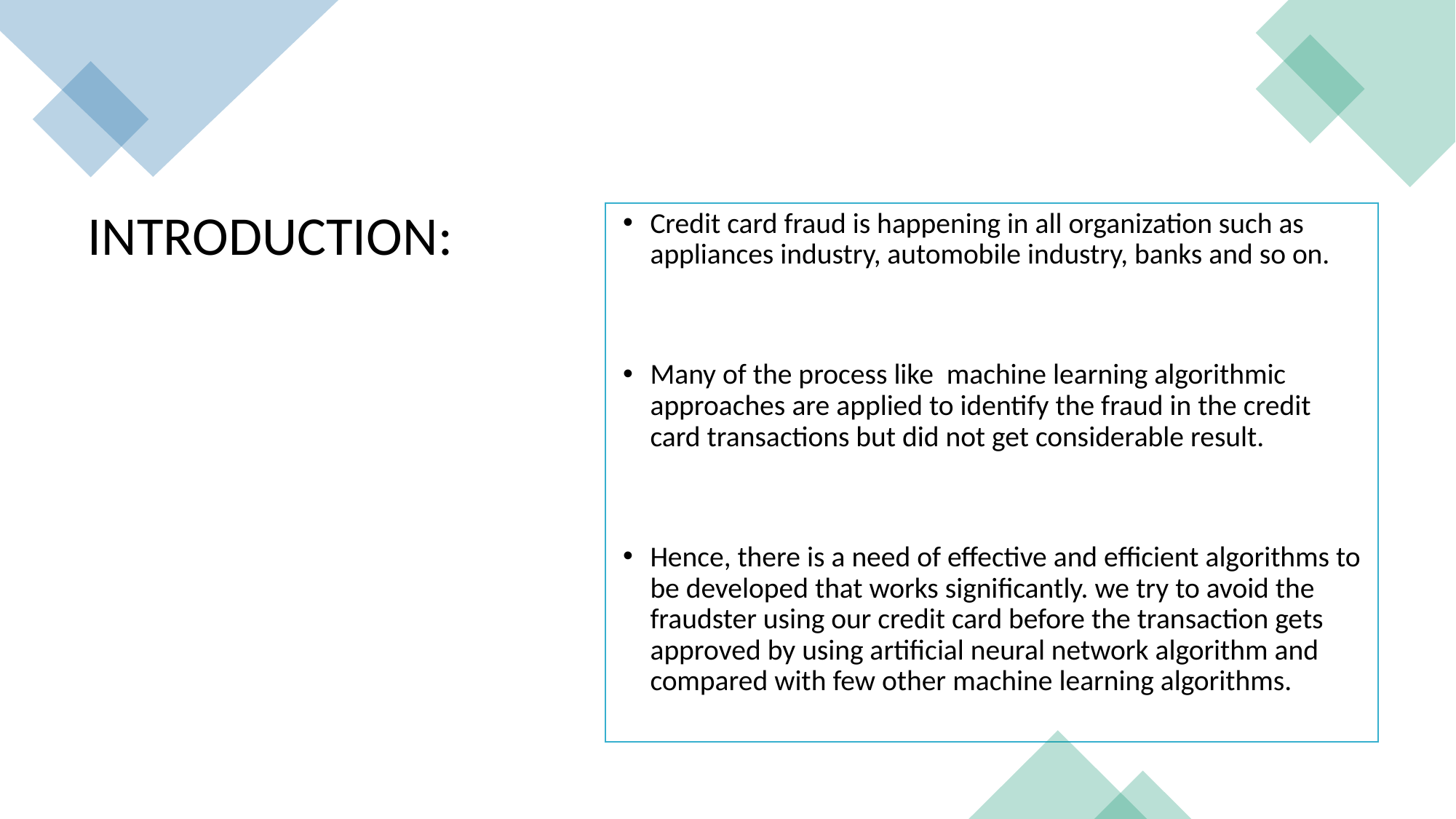

Credit card fraud is happening in all organization such as appliances industry, automobile industry, banks and so on.

Many of the process like  machine learning algorithmic approaches are applied to identify the fraud in the credit card transactions but did not get considerable result.

Hence, there is a need of effective and efficient algorithms to be developed that works significantly. we try to avoid the fraudster using our credit card before the transaction gets approved by using artificial neural network algorithm and compared with few other machine learning algorithms.

# INTRODUCTION: